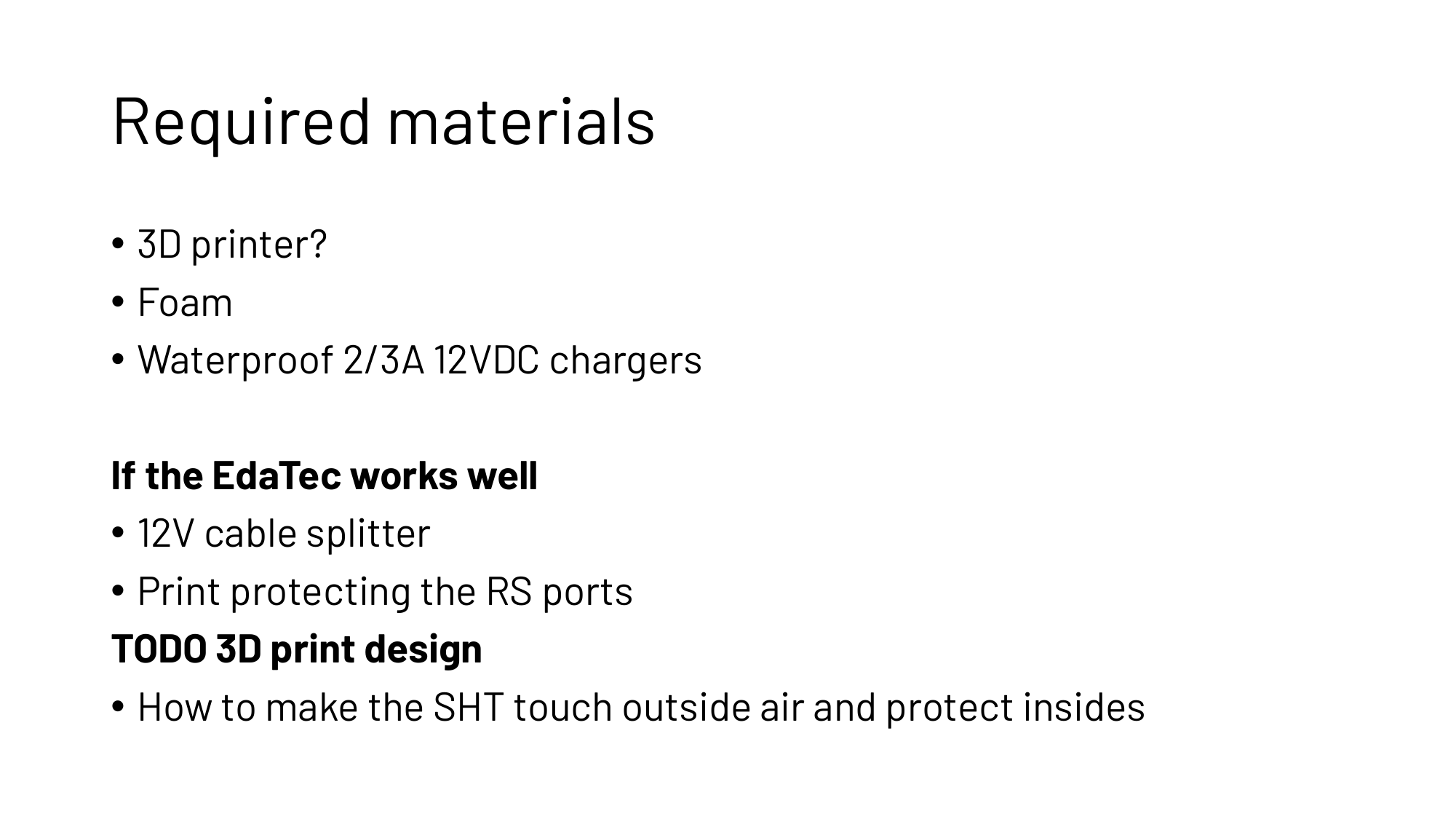

# Required materials
3D printer?
Foam
Waterproof 2/3A 12VDC chargers

If the EdaTec works well
12V cable splitter
Print protecting the RS ports
TODO 3D print design
How to make the SHT touch outside air and protect insides